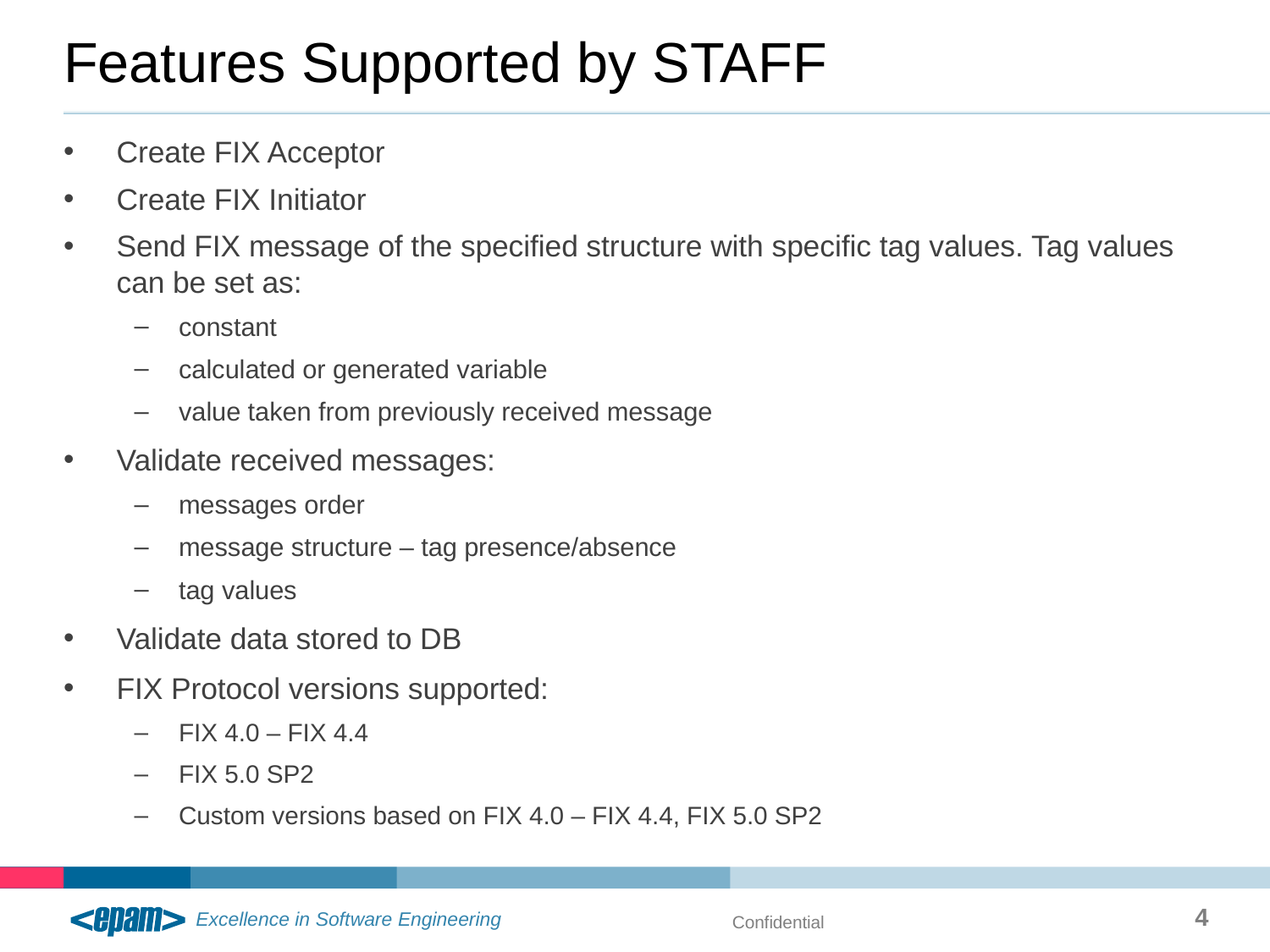

# Features Supported by STAFF
Create FIX Acceptor
Create FIX Initiator
Send FIX message of the specified structure with specific tag values. Tag values can be set as:
constant
calculated or generated variable
value taken from previously received message
Validate received messages:
messages order
message structure – tag presence/absence
tag values
Validate data stored to DB
FIX Protocol versions supported:
FIX 4.0 – FIX 4.4
FIX 5.0 SP2
Custom versions based on FIX 4.0 – FIX 4.4, FIX 5.0 SP2
4
Confidential